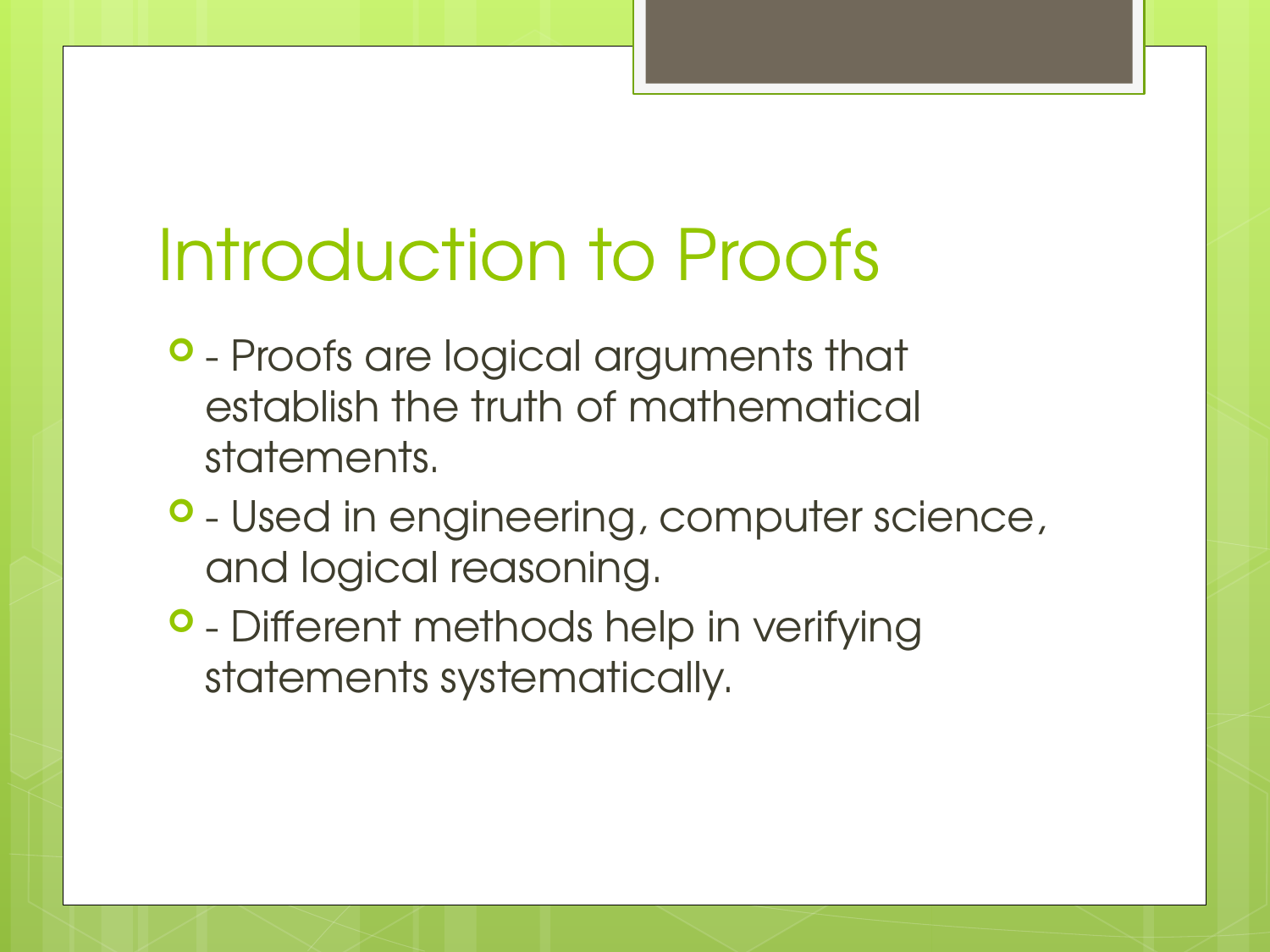

# Introduction to Proofs
- Proofs are logical arguments that establish the truth of mathematical statements.
- Used in engineering, computer science, and logical reasoning.
- Different methods help in verifying statements systematically.